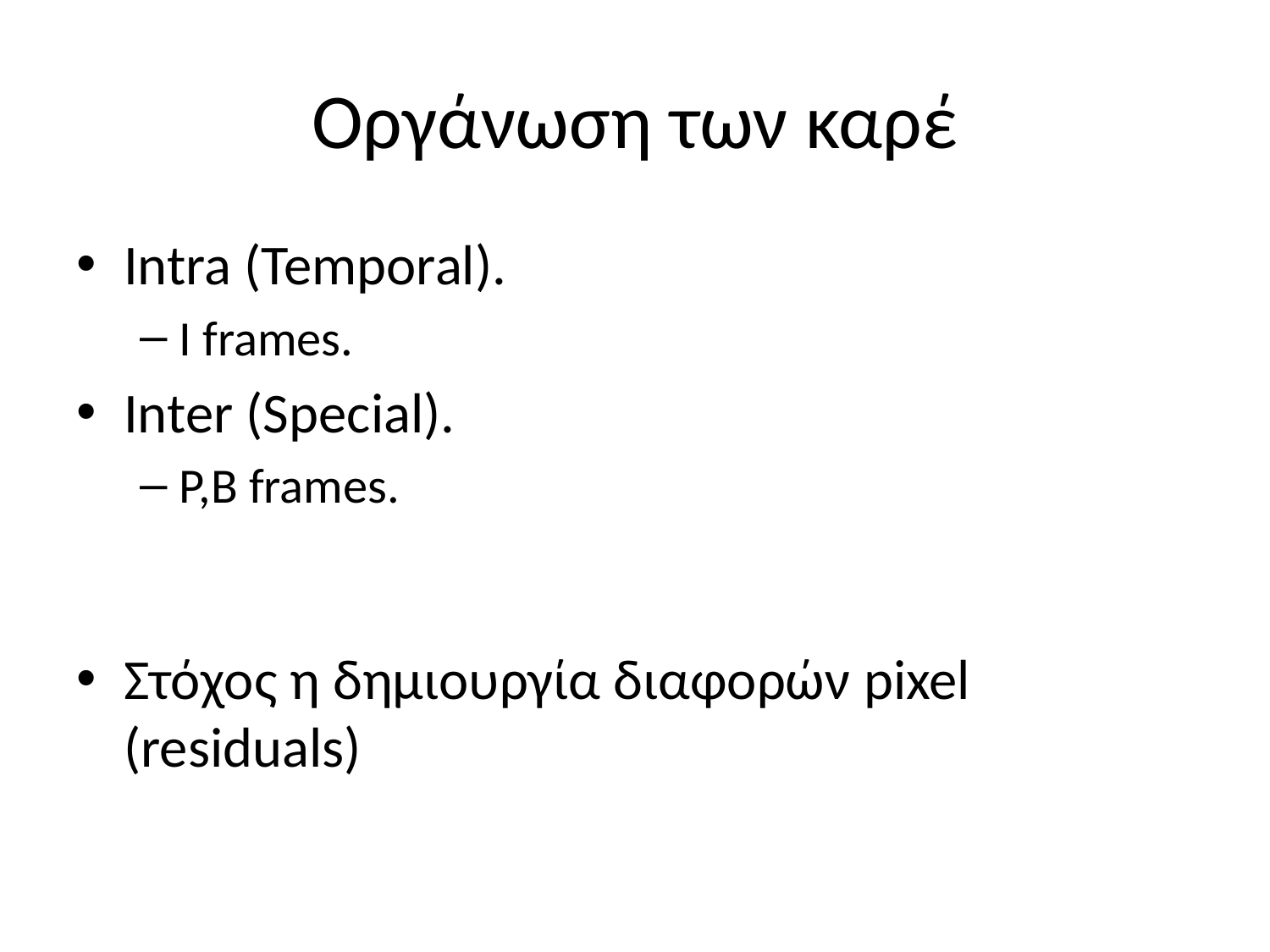

# Οργάνωση των καρέ
Intra (Temporal).
I frames.
Inter (Special).
P,B frames.
Στόχος η δημιουργία διαφορών pixel (residuals)